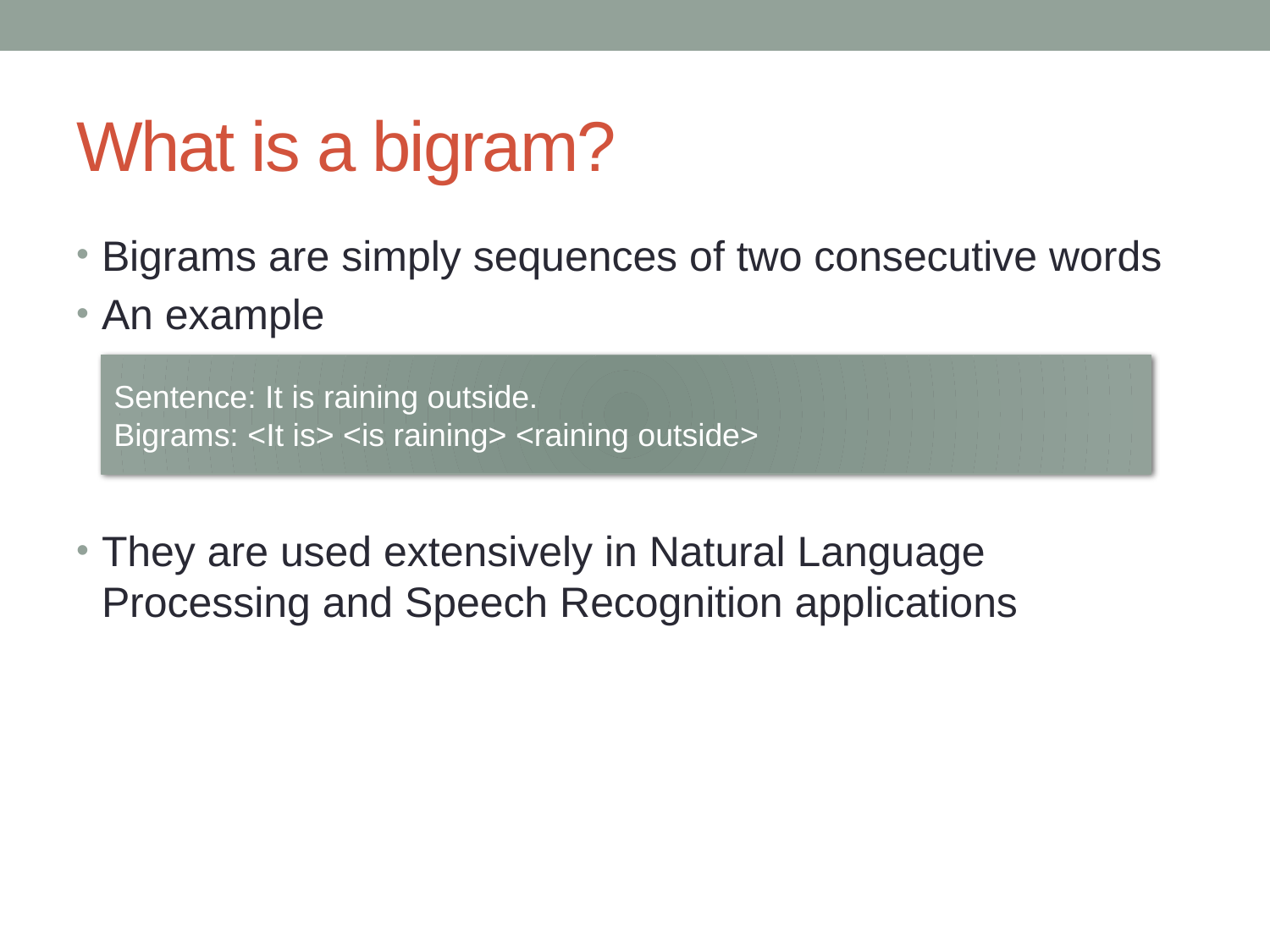

# What is a bigram?
Bigrams are simply sequences of two consecutive words
An example

They are used extensively in Natural Language Processing and Speech Recognition applications

Sentence: It is raining outside.
Bigrams: <It is> <is raining> <raining outside>